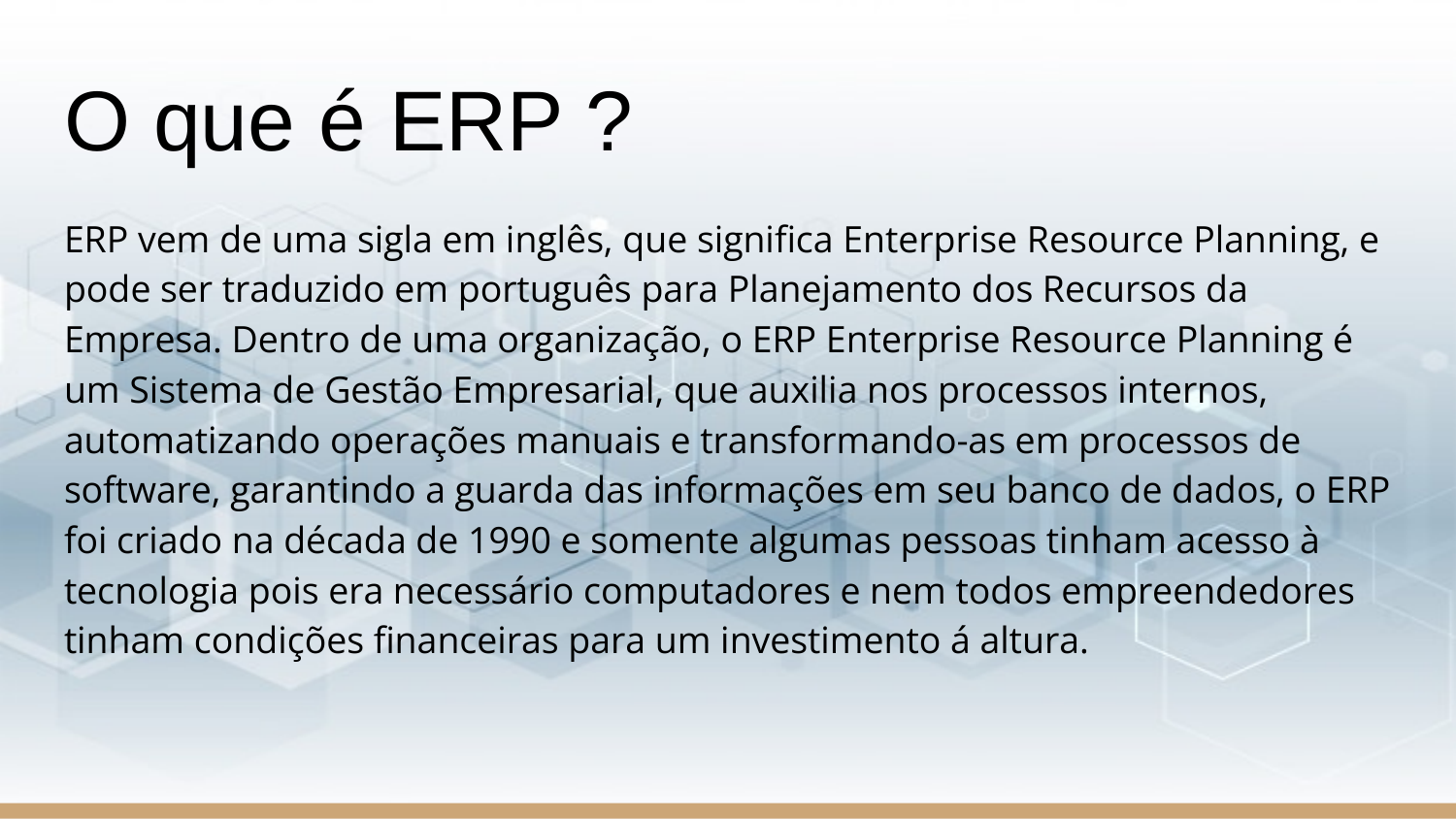

# O que é ERP ?
ERP vem de uma sigla em inglês, que significa Enterprise Resource Planning, e pode ser traduzido em português para Planejamento dos Recursos da Empresa. Dentro de uma organização, o ERP Enterprise Resource Planning é um Sistema de Gestão Empresarial, que auxilia nos processos internos, automatizando operações manuais e transformando-as em processos de software, garantindo a guarda das informações em seu banco de dados, o ERP foi criado na década de 1990 e somente algumas pessoas tinham acesso à tecnologia pois era necessário computadores e nem todos empreendedores tinham condições financeiras para um investimento á altura.